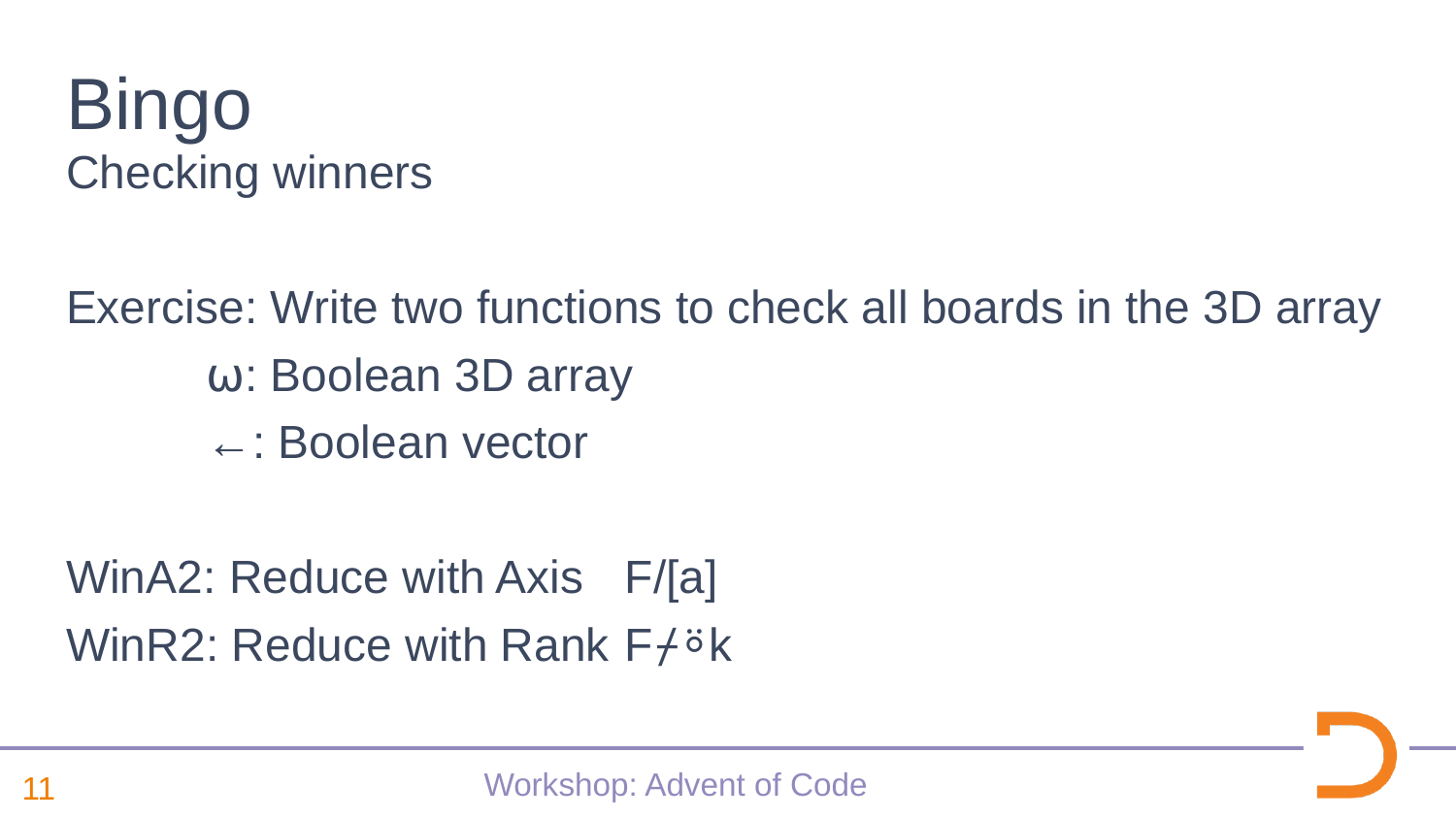

# Bingo
Checking winners

Exercise: Write two functions to check all boards in the 3D array
	⍵: Boolean 3D array
	←: Boolean vector

WinA2: Reduce with Axis	F/[a]
WinR2: Reduce with Rank	F⌿⍤k